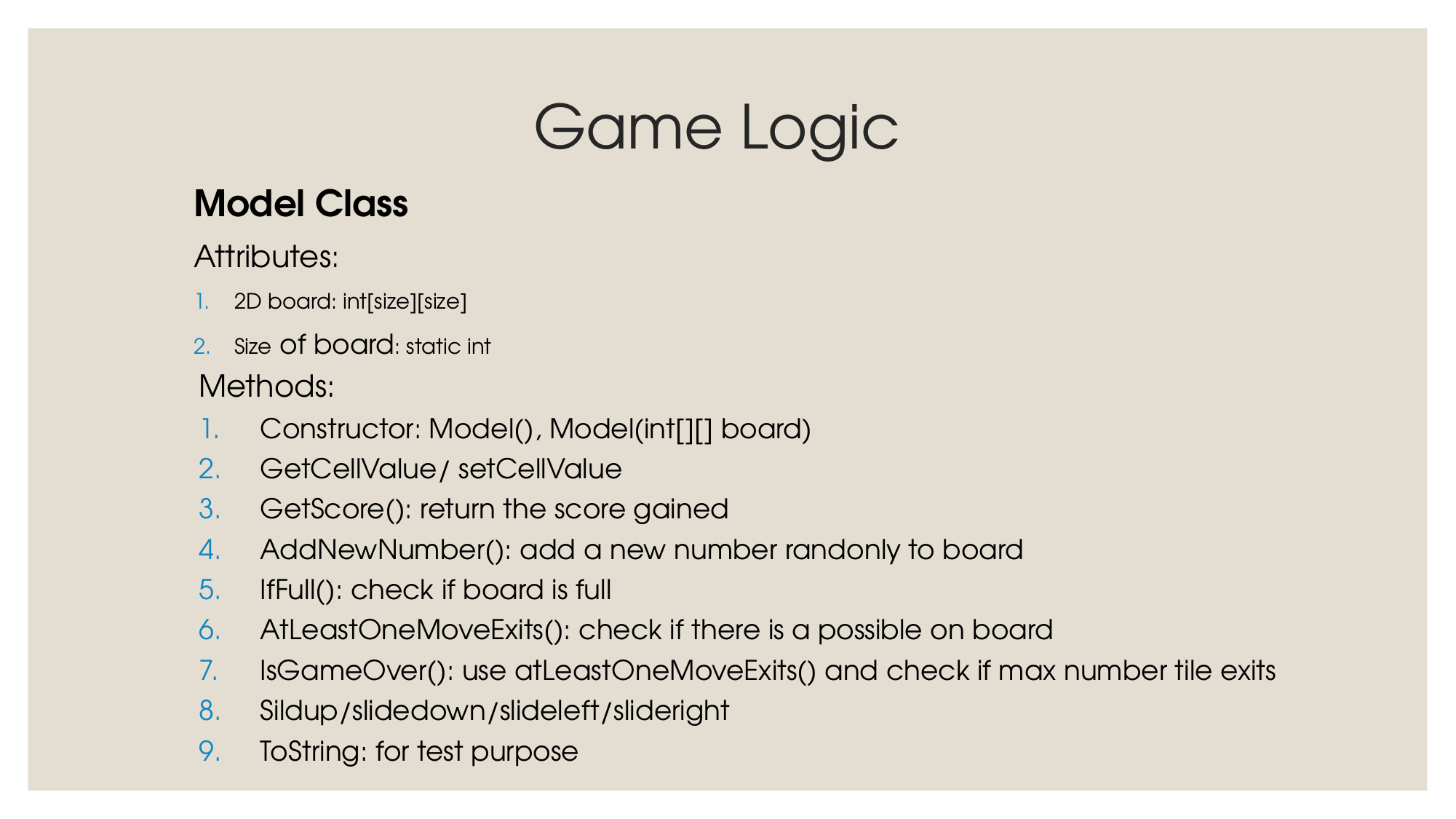

# Game Logic
Model Class
Attributes:
2D board: int[size][size]
Size of board: static int
Methods:
Constructor: Model(), Model(int[][] board)
GetCellValue/ setCellValue
GetScore(): return the score gained
AddNewNumber(): add a new number randonly to board
IfFull(): check if board is full
AtLeastOneMoveExits(): check if there is a possible on board
IsGameOver(): use atLeastOneMoveExits() and check if max number tile exits
Sildup/slidedown/slideleft/slideright
ToString: for test purpose